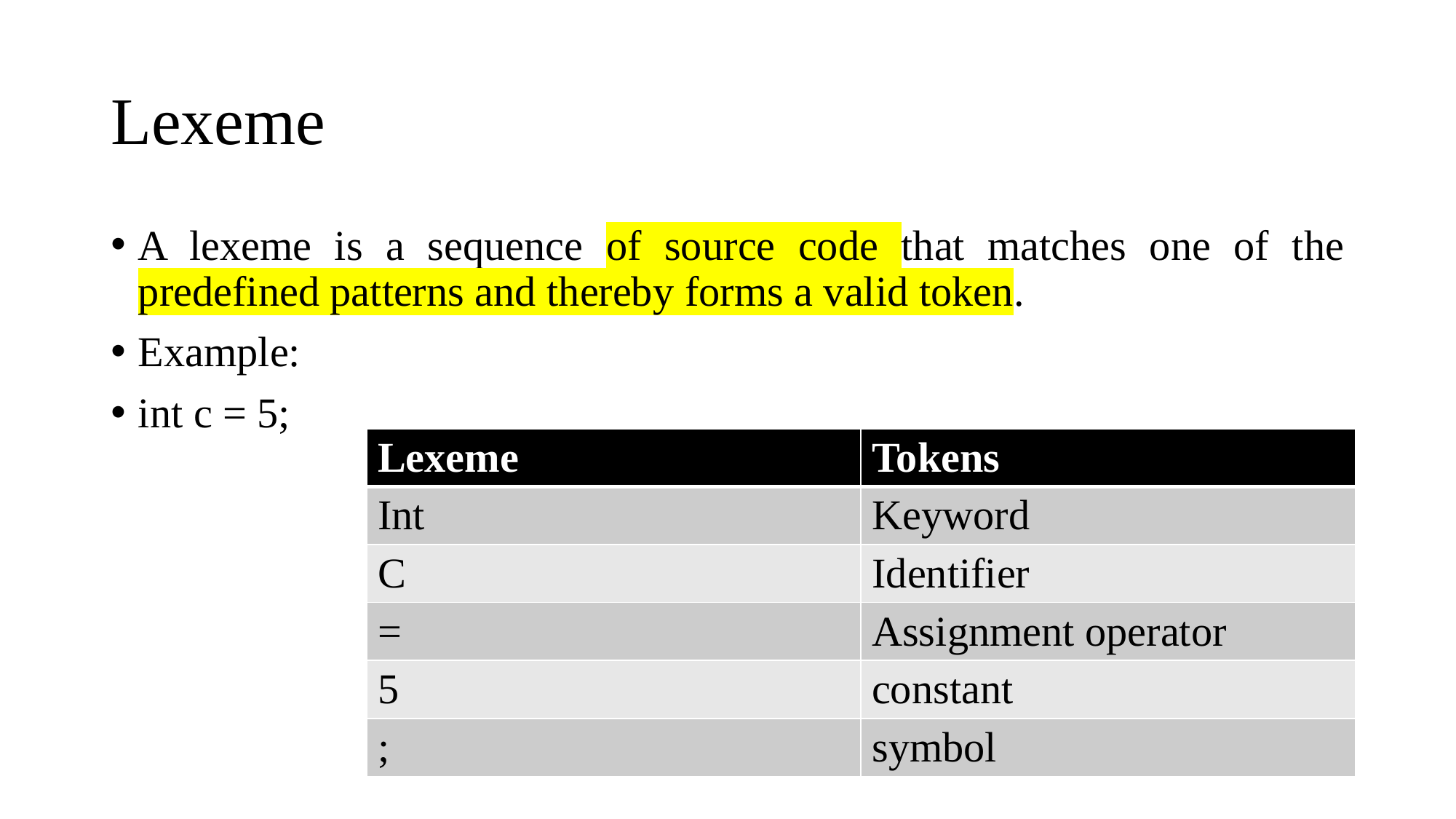

# Lexeme
A lexeme is a sequence of source code that matches one of the predefined patterns and thereby forms a valid token.
Example:
int c = 5;

| Lexeme | Tokens |
| --- | --- |
| Int | Keyword |
| C | Identifier |
| = | Assignment operator |
| 5 | constant |
| ; | symbol |